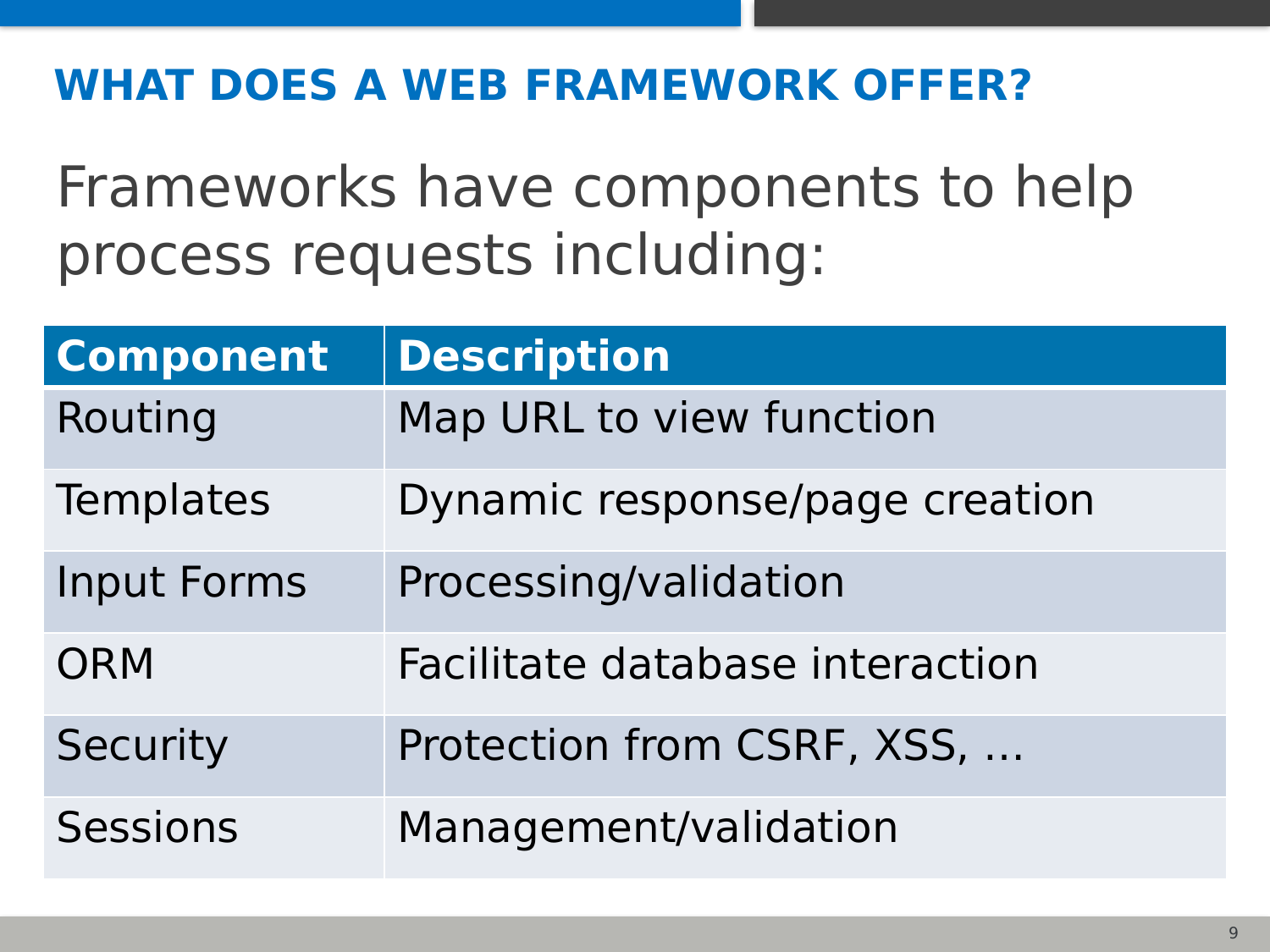

# what does a web framework offer?
Frameworks have components to help process requests including:

| Component | Description |
| --- | --- |
| Routing | Map URL to view function |
| Templates | Dynamic response/page creation |
| Input Forms | Processing/validation |
| ORM | Facilitate database interaction |
| Security | Protection from CSRF, XSS, … |
| Sessions | Management/validation |